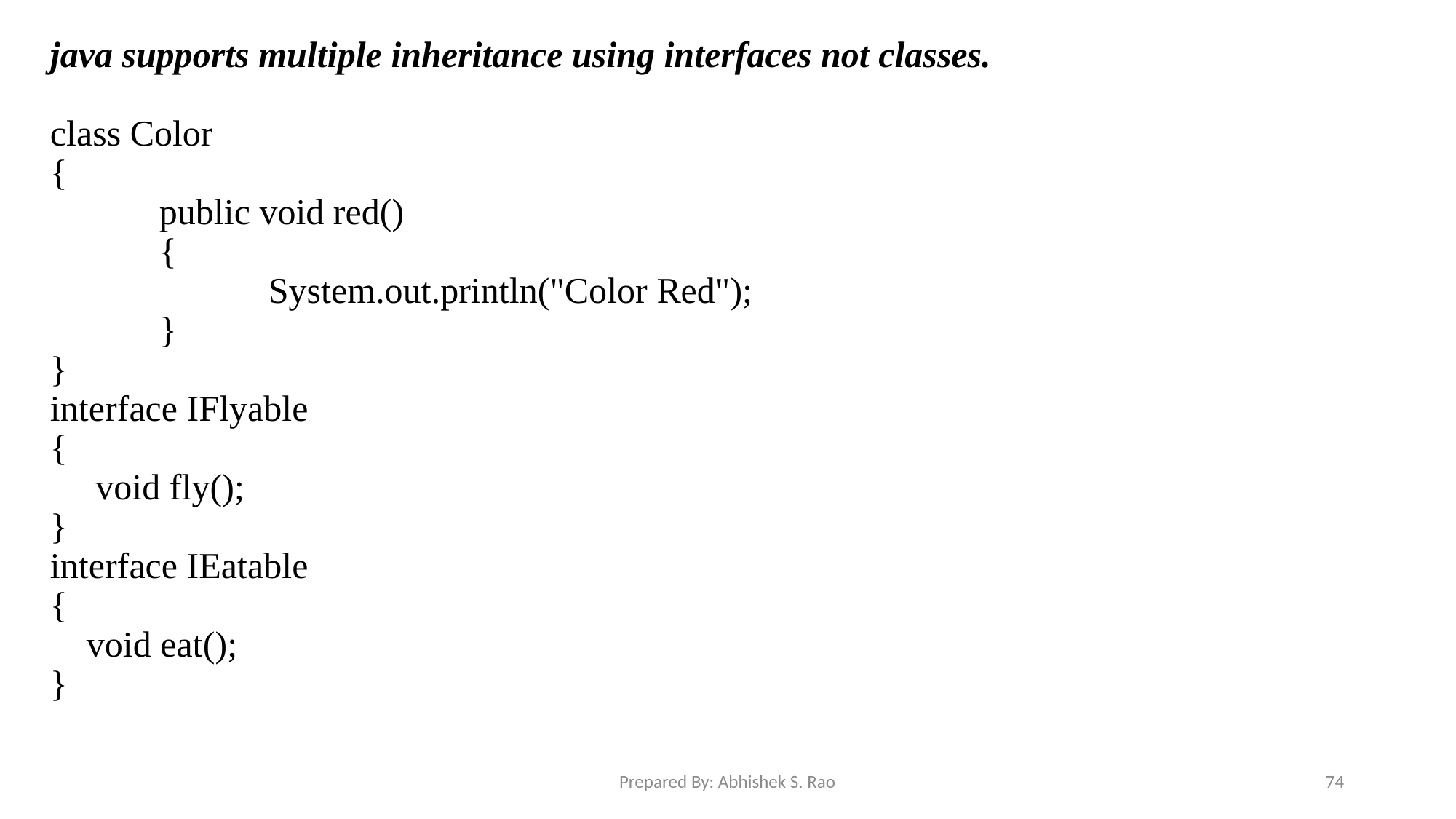

java supports multiple inheritance using interfaces not classes.

class Color
{
	public void red()
	{
		System.out.println("Color Red");
	}
}
interface IFlyable
{
     void fly();
}
interface IEatable
{
    void eat();
}
Prepared By: Abhishek S. Rao
74